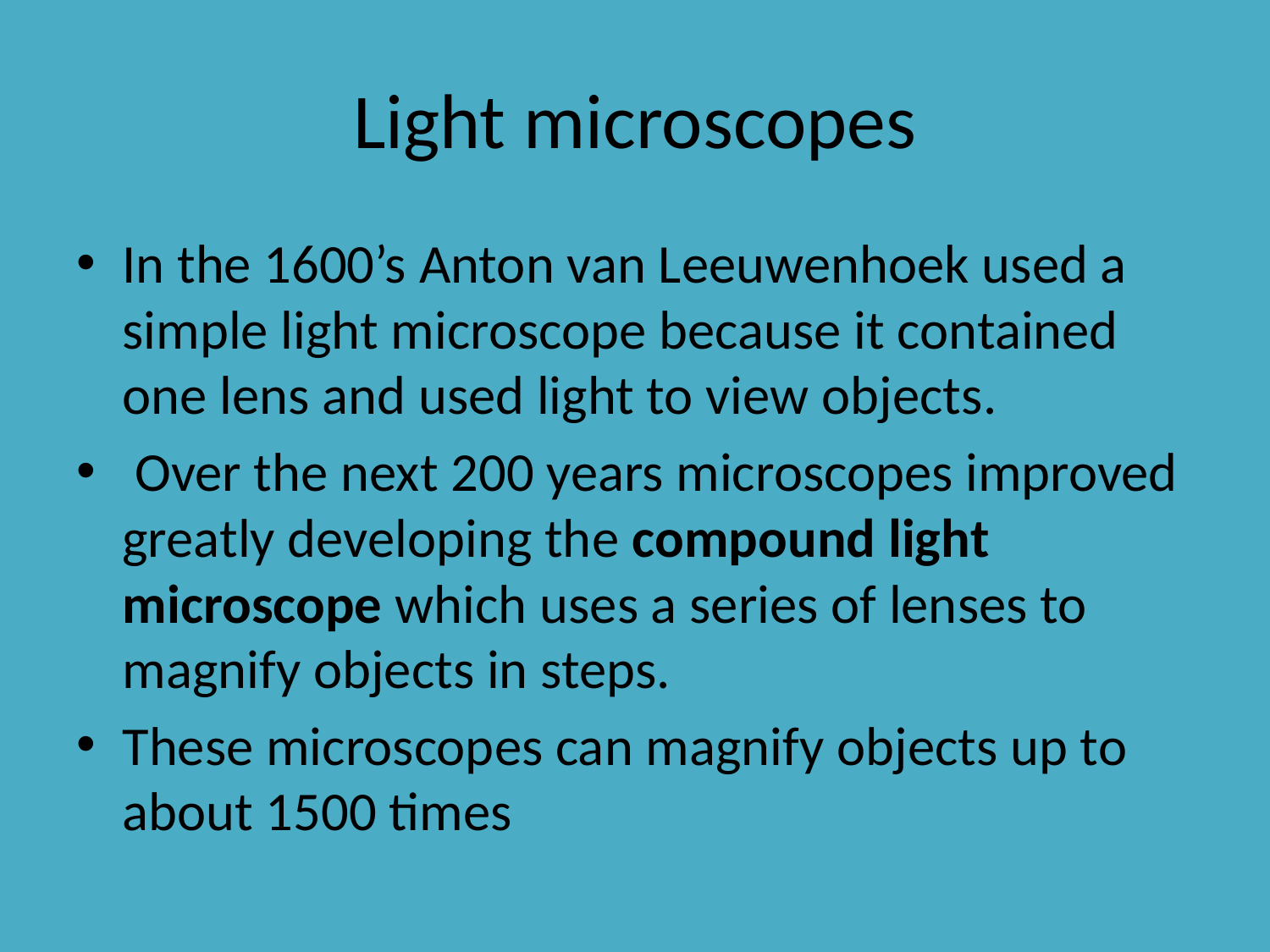

# Light microscopes
In the 1600’s Anton van Leeuwenhoek used a simple light microscope because it contained one lens and used light to view objects.
 Over the next 200 years microscopes improved greatly developing the compound light microscope which uses a series of lenses to magnify objects in steps.
These microscopes can magnify objects up to about 1500 times